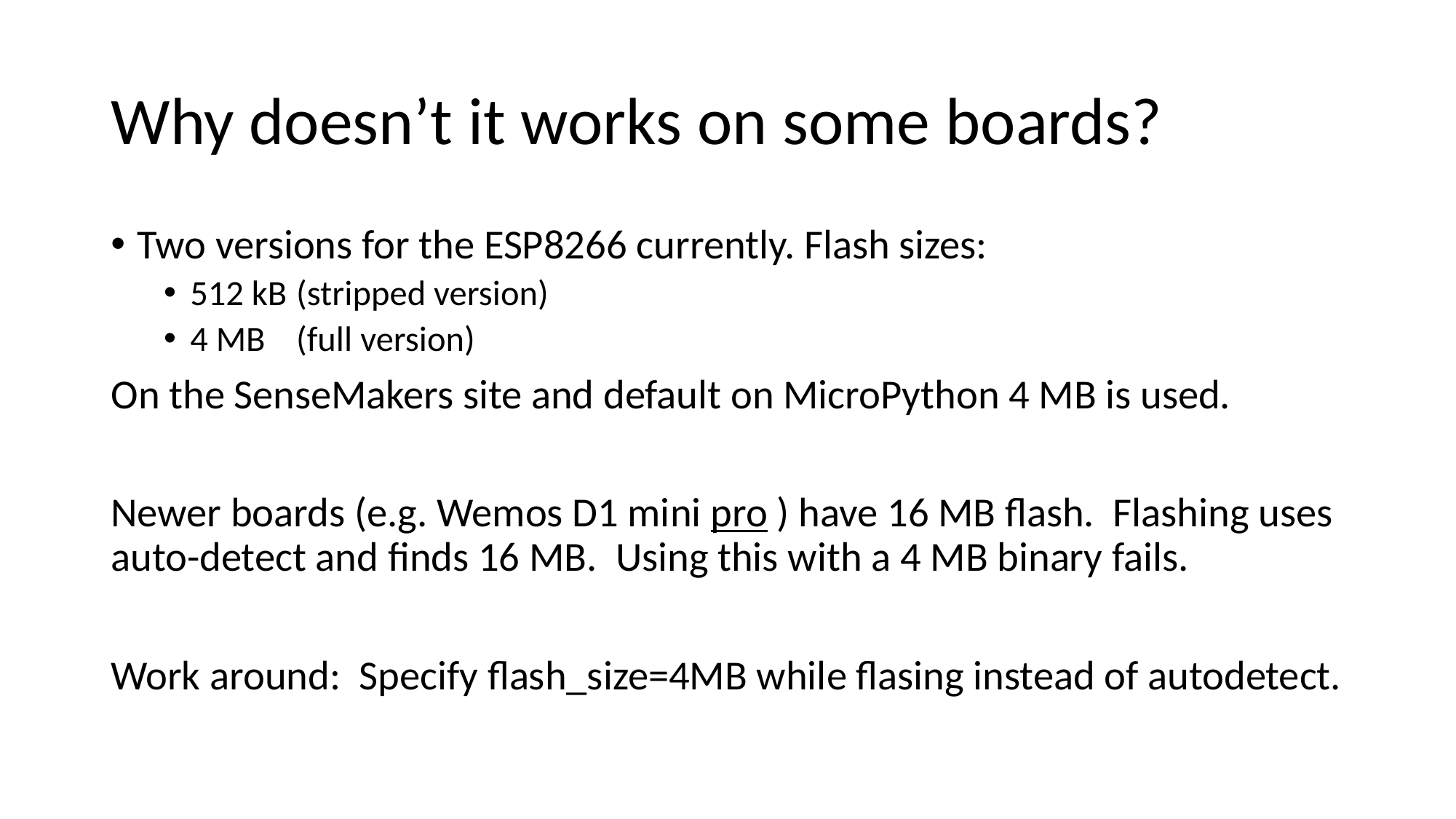

# Why doesn’t it works on some boards?
Two versions for the ESP8266 currently. Flash sizes:
512 kB	(stripped version)
4 MB	(full version)
On the SenseMakers site and default on MicroPython 4 MB is used.

Newer boards (e.g. Wemos D1 mini pro ) have 16 MB flash.  Flashing uses auto-detect and finds 16 MB.  Using this with a 4 MB binary fails.

Work around:  Specify flash_size=4MB while flasing instead of autodetect.